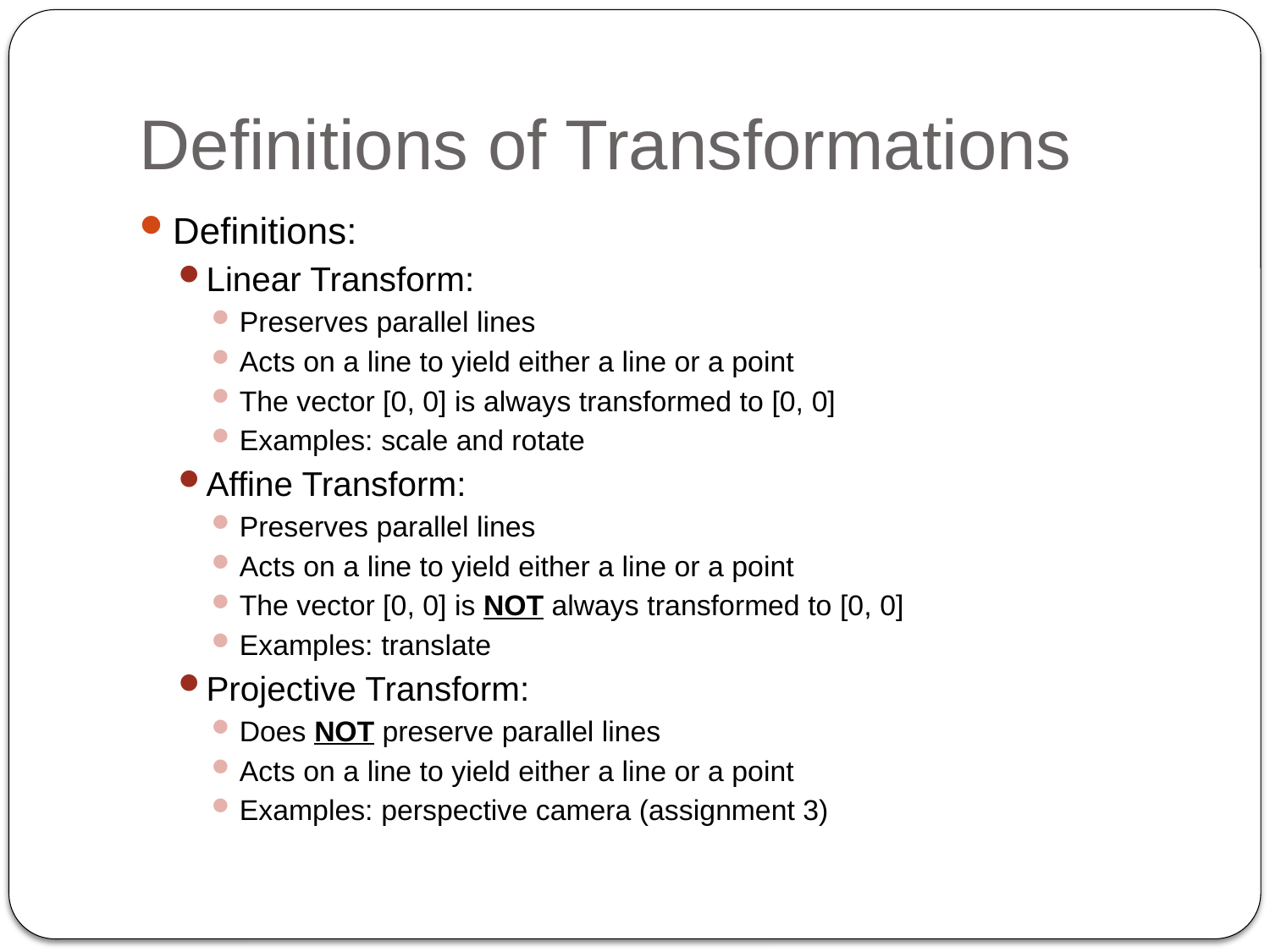

# Definitions of Transformations
Definitions:
Linear Transform:
Preserves parallel lines
Acts on a line to yield either a line or a point
The vector [0, 0] is always transformed to [0, 0]
Examples: scale and rotate
Affine Transform:
Preserves parallel lines
Acts on a line to yield either a line or a point
The vector [0, 0] is NOT always transformed to [0, 0]
Examples: translate
Projective Transform:
Does NOT preserve parallel lines
Acts on a line to yield either a line or a point
Examples: perspective camera (assignment 3)